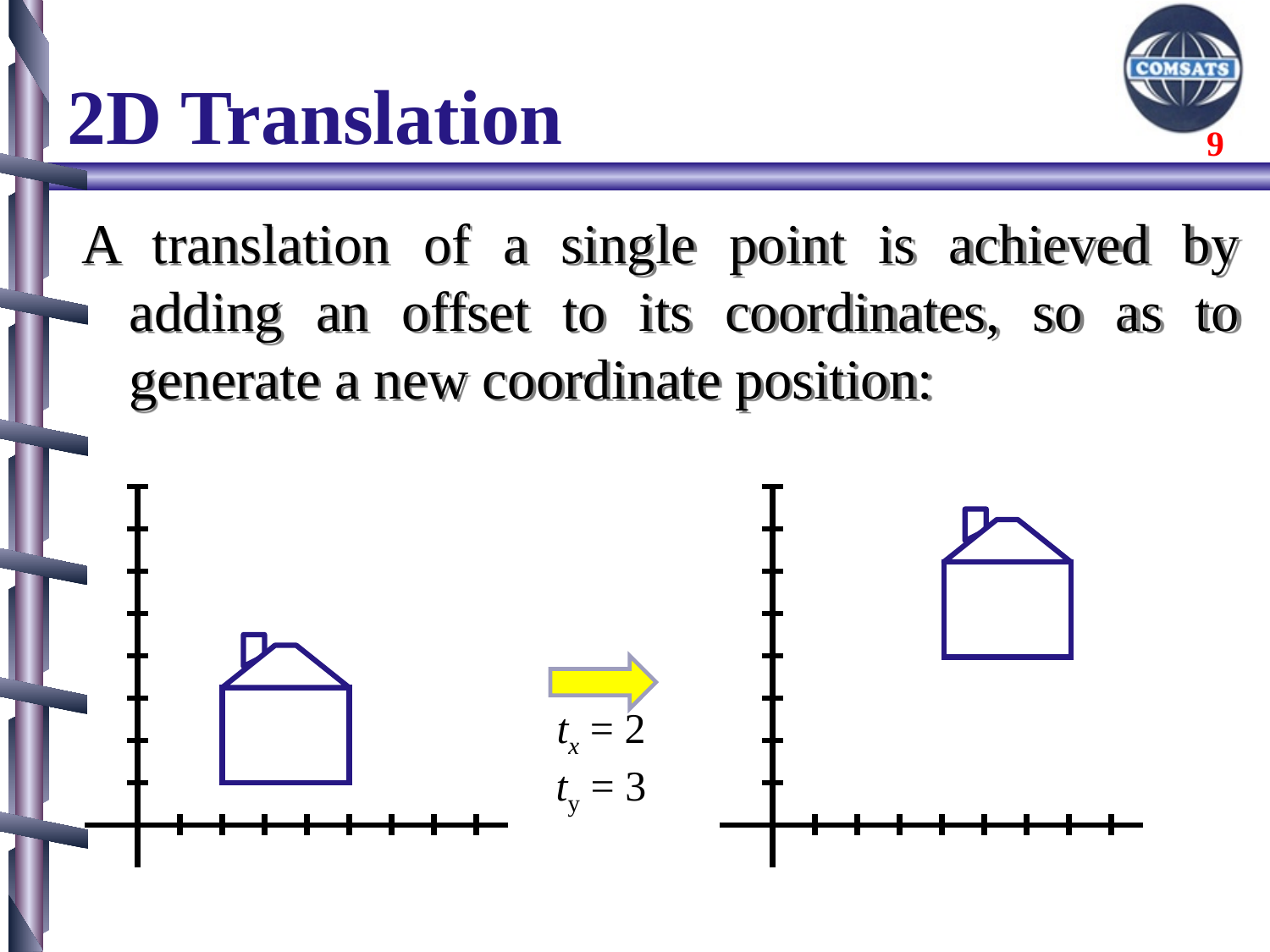

# 2D Translation
A translation of a single point is achieved by adding an offset to its coordinates, so as to generate a new coordinate position:

tx = 2
ty = 3